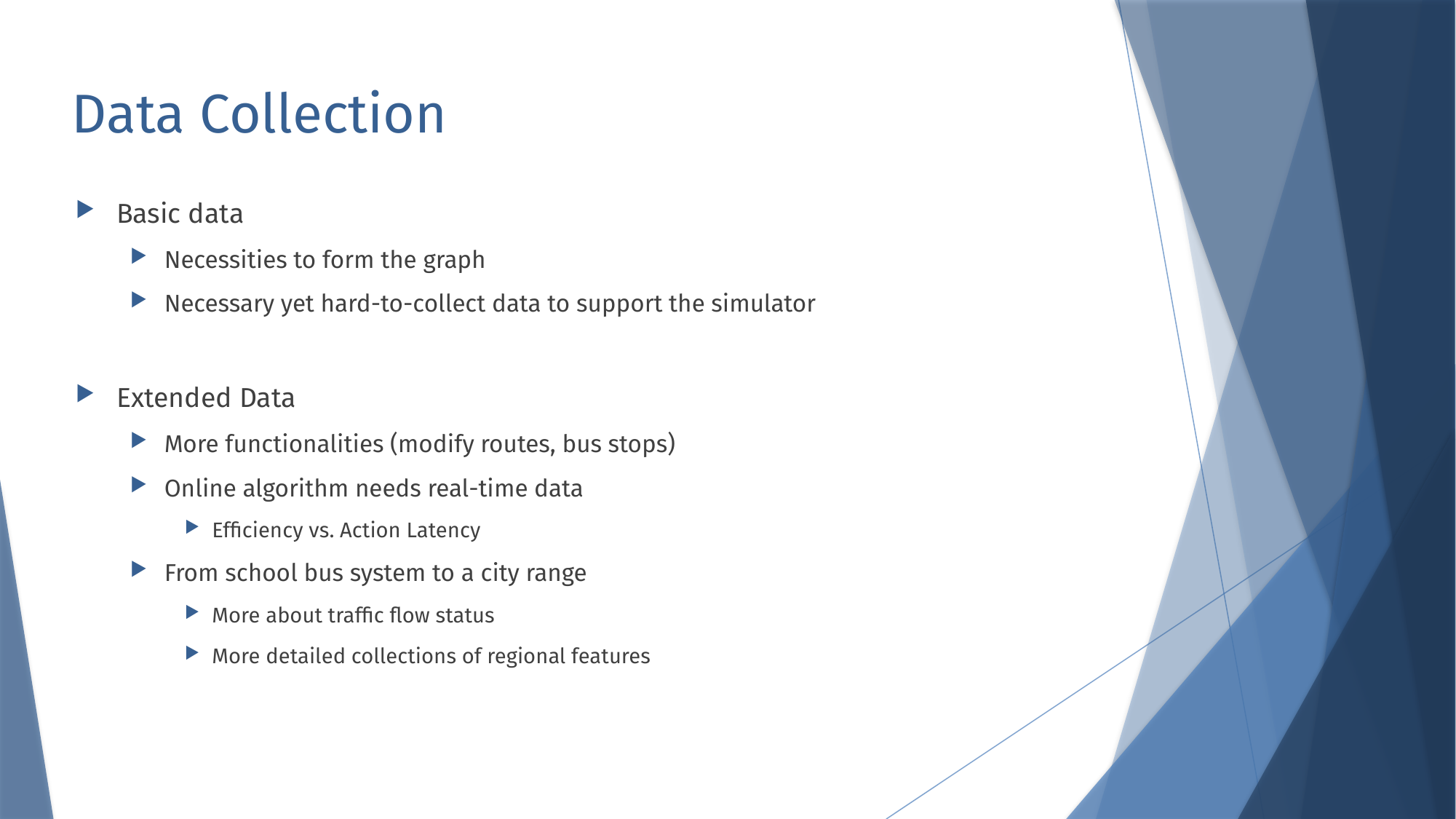

# Data Collection
Basic data
Necessities to form the graph
Necessary yet hard-to-collect data to support the simulator

Extended Data
More functionalities (modify routes, bus stops)
Online algorithm needs real-time data
Efficiency vs. Action Latency
From school bus system to a city range
More about traffic flow status
More detailed collections of regional features